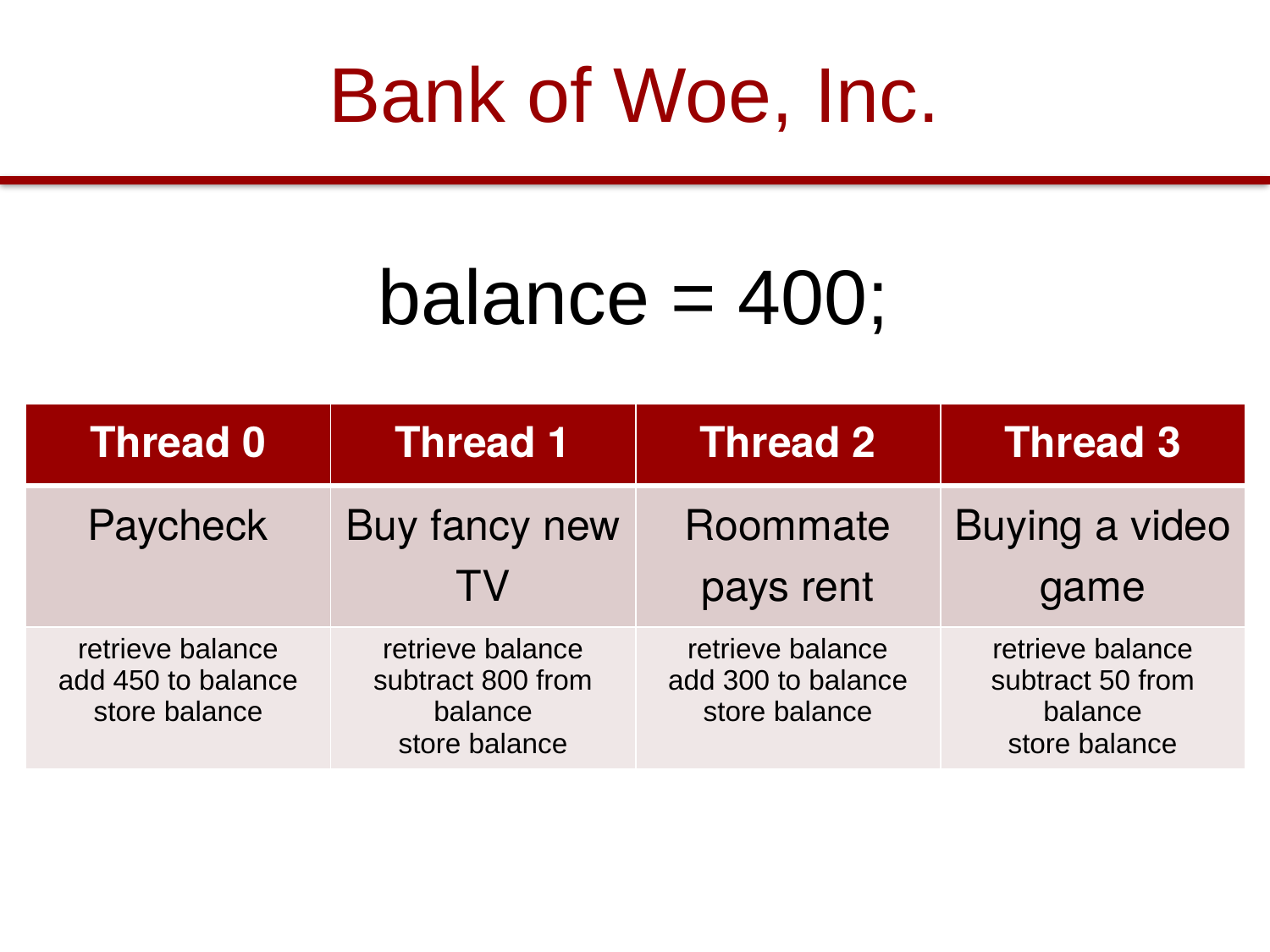

# Bank of Woe, Inc.
balance = 400;
| Thread 0 | Thread 1 | Thread 2 | Thread 3 |
| --- | --- | --- | --- |
| Paycheck | Buy fancy new TV | Roommate pays rent | Buying a video game |
| retrieve balance add 450 to balance store balance | retrieve balance subtract 800 from balance store balance | retrieve balance add 300 to balance store balance | retrieve balance subtract 50 from balance store balance |